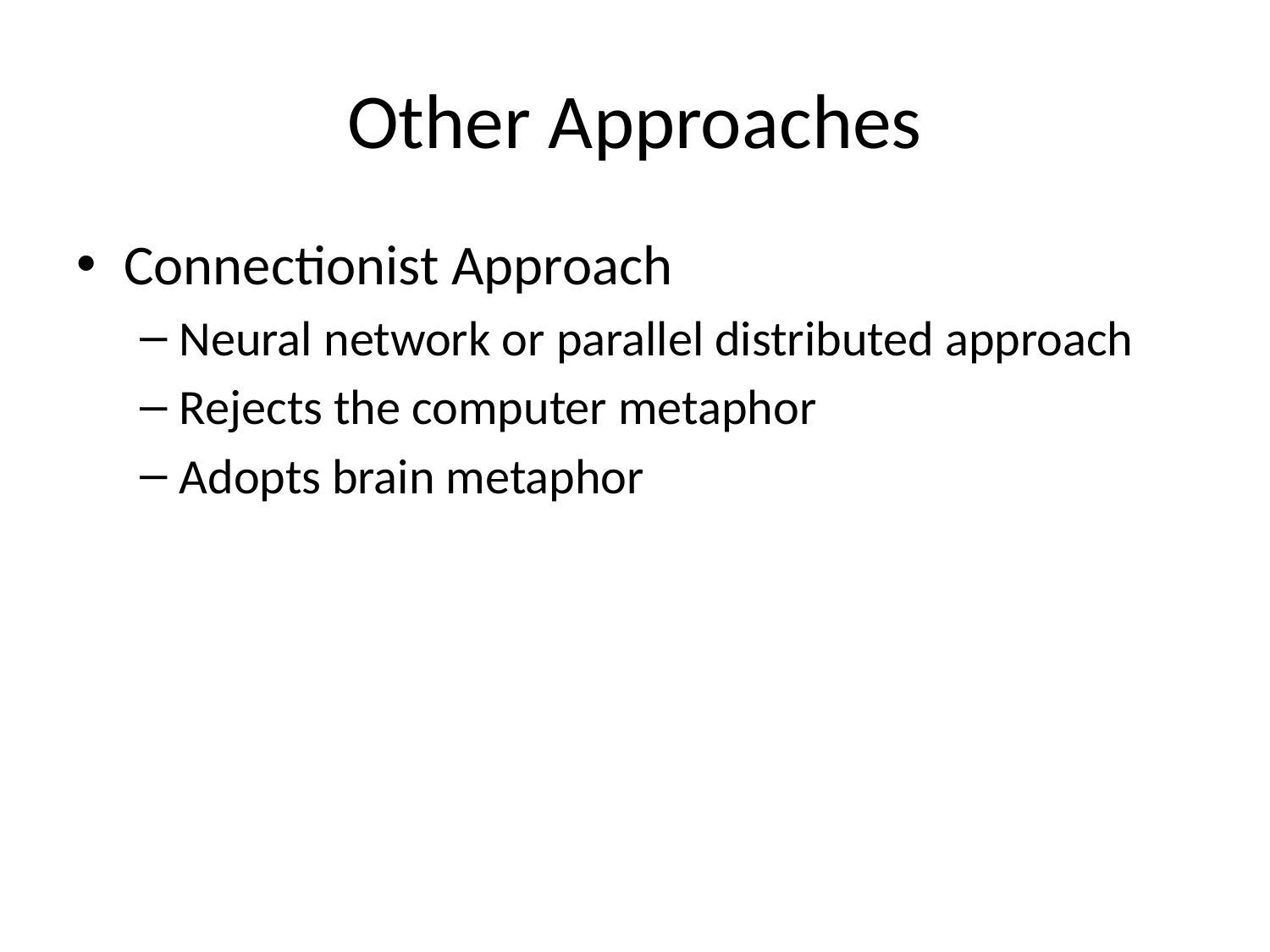

# Other Approaches
Connectionist Approach
Neural network or parallel distributed approach
Rejects the computer metaphor
Adopts brain metaphor